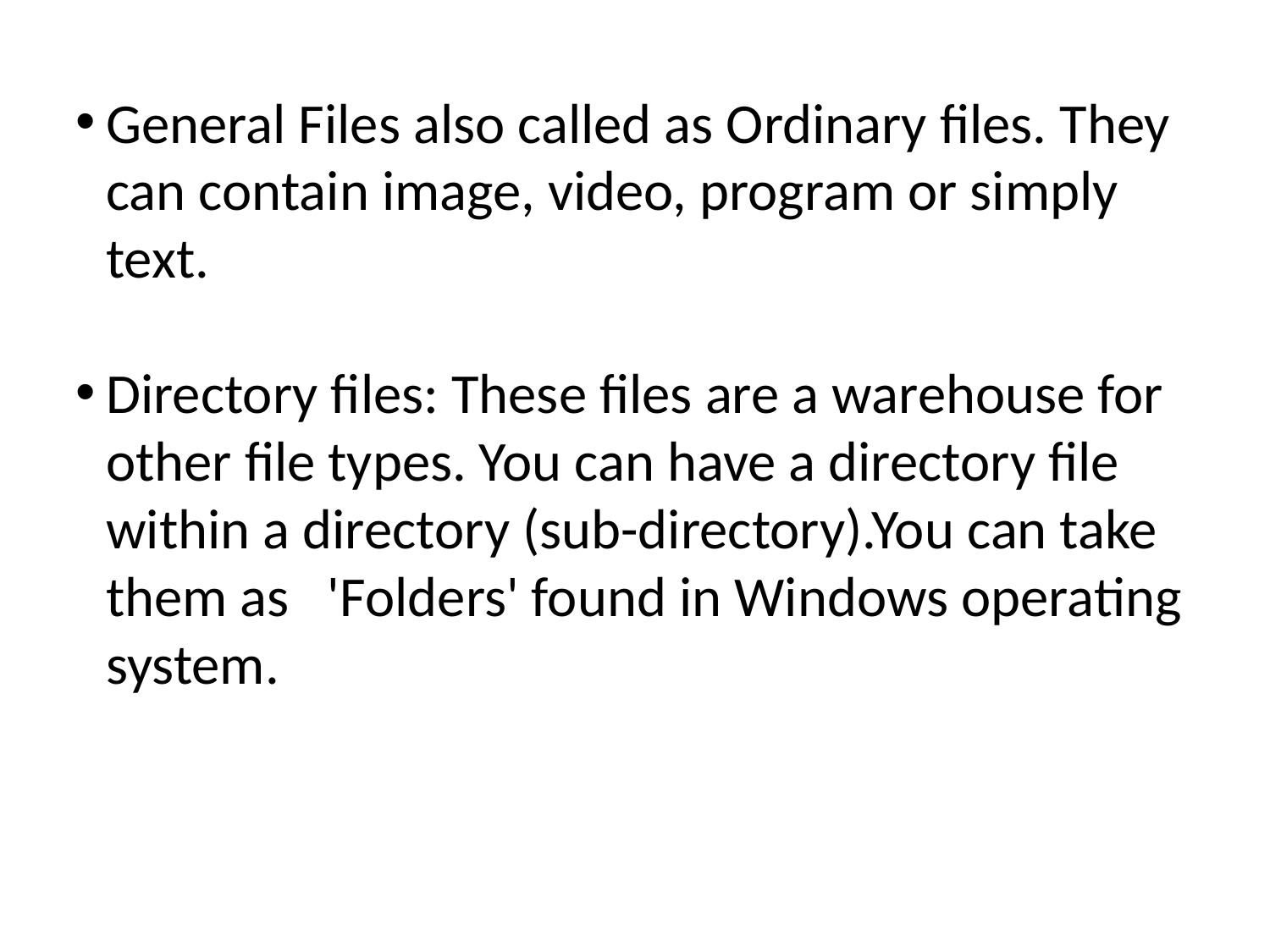

General Files also called as Ordinary files. They can contain image, video, program or simply text.

Directory files: These files are a warehouse for other file types. You can have a directory file within a directory (sub-directory).You can take them as   'Folders' found in Windows operating system.